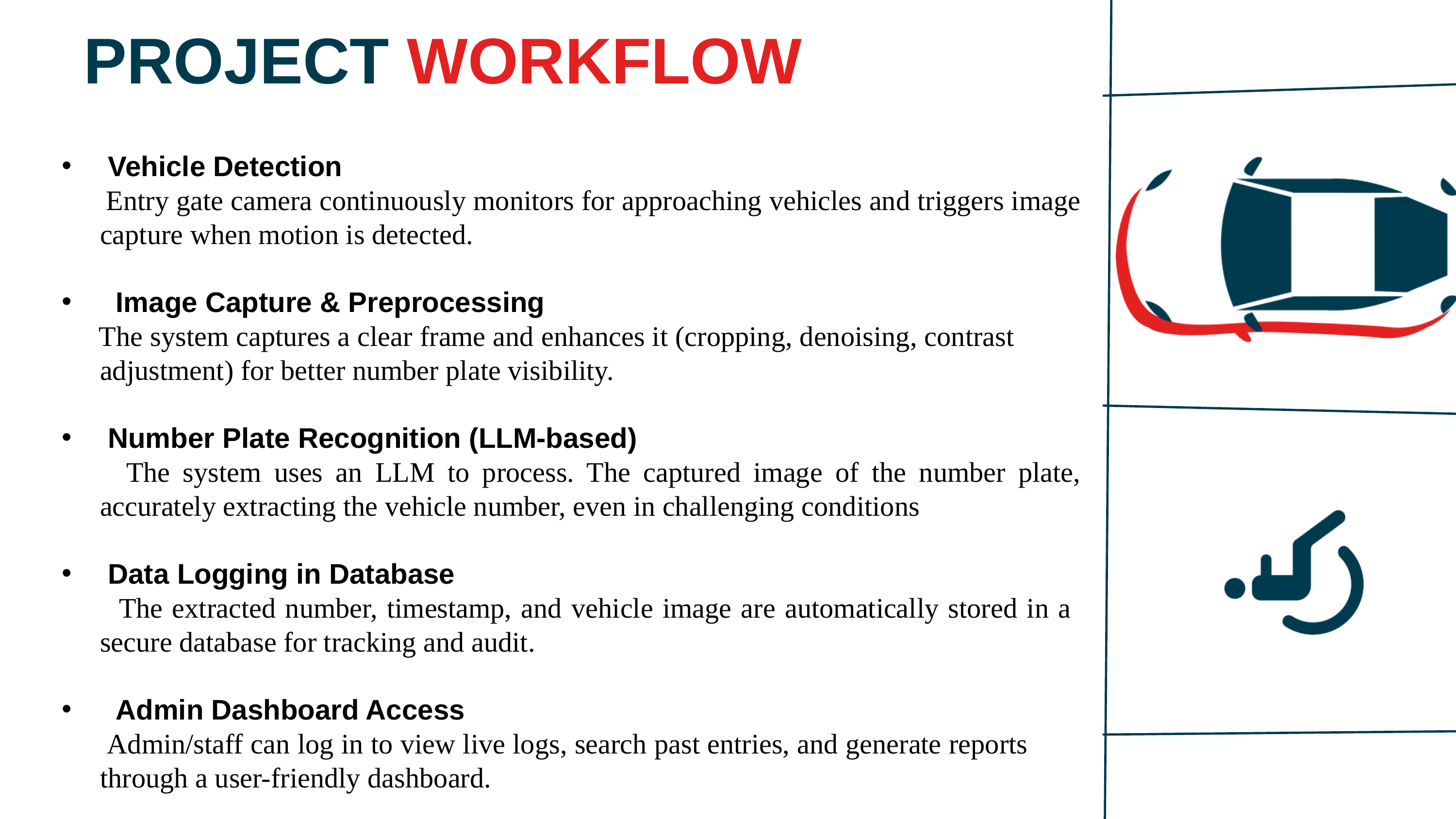

PROJECT WORKFLOW

 Vehicle Detection
      Entry gate camera continuously monitors for approaching vehicles and triggers image capture when motion is detected.

  Image Capture & Preprocessing
     The system captures a clear frame and enhances it (cropping, denoising, contrast          adjustment) for better number plate visibility.

 Number Plate Recognition (LLM-based)
     The system uses an LLM to process. The captured image of the number plate, accurately extracting the vehicle number, even in challenging conditions

 Data Logging in Database
      The extracted number, timestamp, and vehicle image are automatically stored in a  secure database for tracking and audit.

  Admin Dashboard Access
      Admin/staff can log in to view live logs, search past entries, and generate reports        through a user-friendly dashboard.